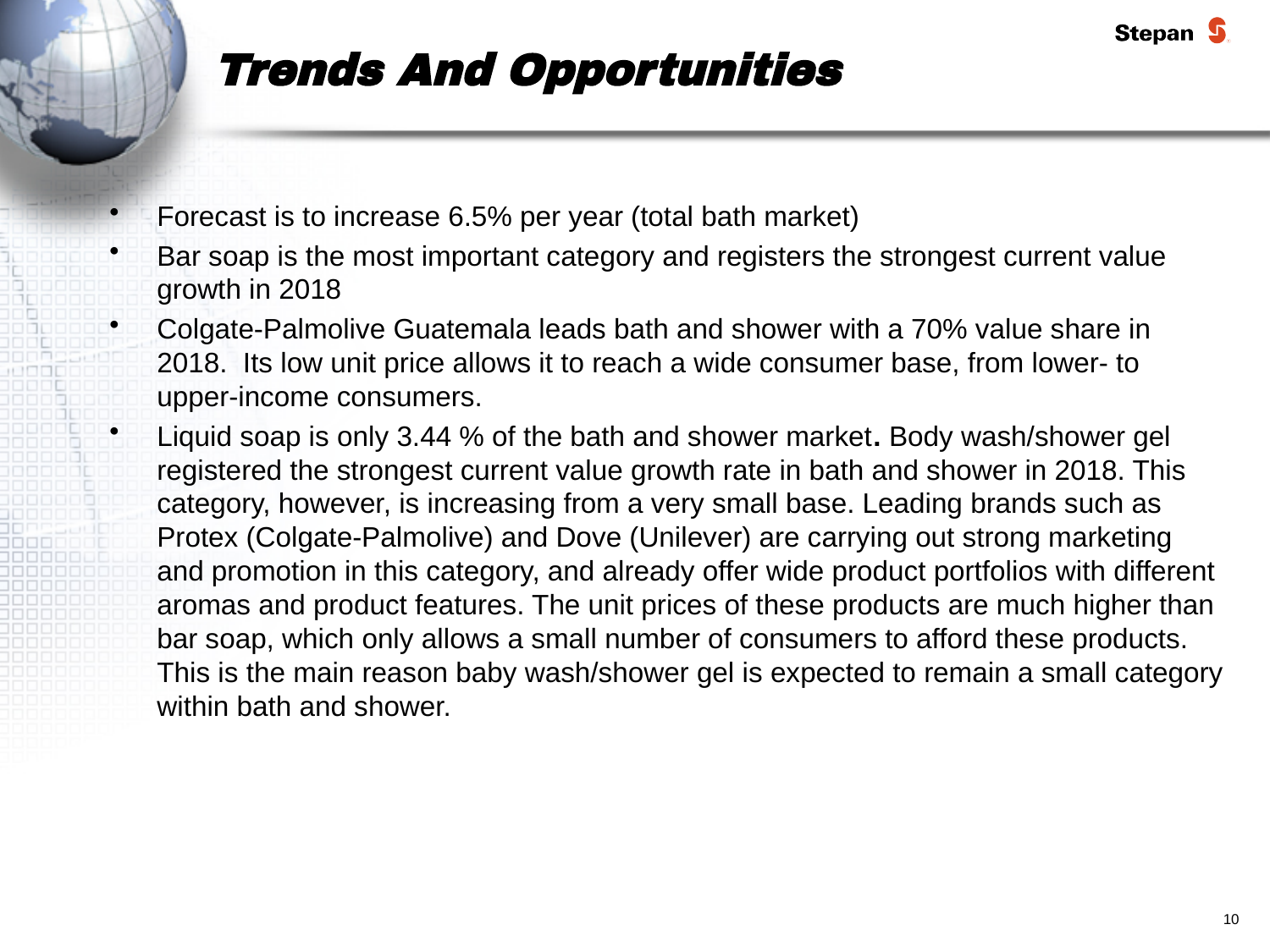

# Trends And Opportunities
Forecast is to increase 6.5% per year (total bath market)
Bar soap is the most important category and registers the strongest current value growth in 2018
Colgate-Palmolive Guatemala leads bath and shower with a 70% value share in 2018.  Its low unit price allows it to reach a wide consumer base, from lower- to upper-income consumers.
Liquid soap is only 3.44 % of the bath and shower market. Body wash/shower gel registered the strongest current value growth rate in bath and shower in 2018. This category, however, is increasing from a very small base. Leading brands such as Protex (Colgate-Palmolive) and Dove (Unilever) are carrying out strong marketing and promotion in this category, and already offer wide product portfolios with different aromas and product features. The unit prices of these products are much higher than bar soap, which only allows a small number of consumers to afford these products. This is the main reason baby wash/shower gel is expected to remain a small category within bath and shower.
10